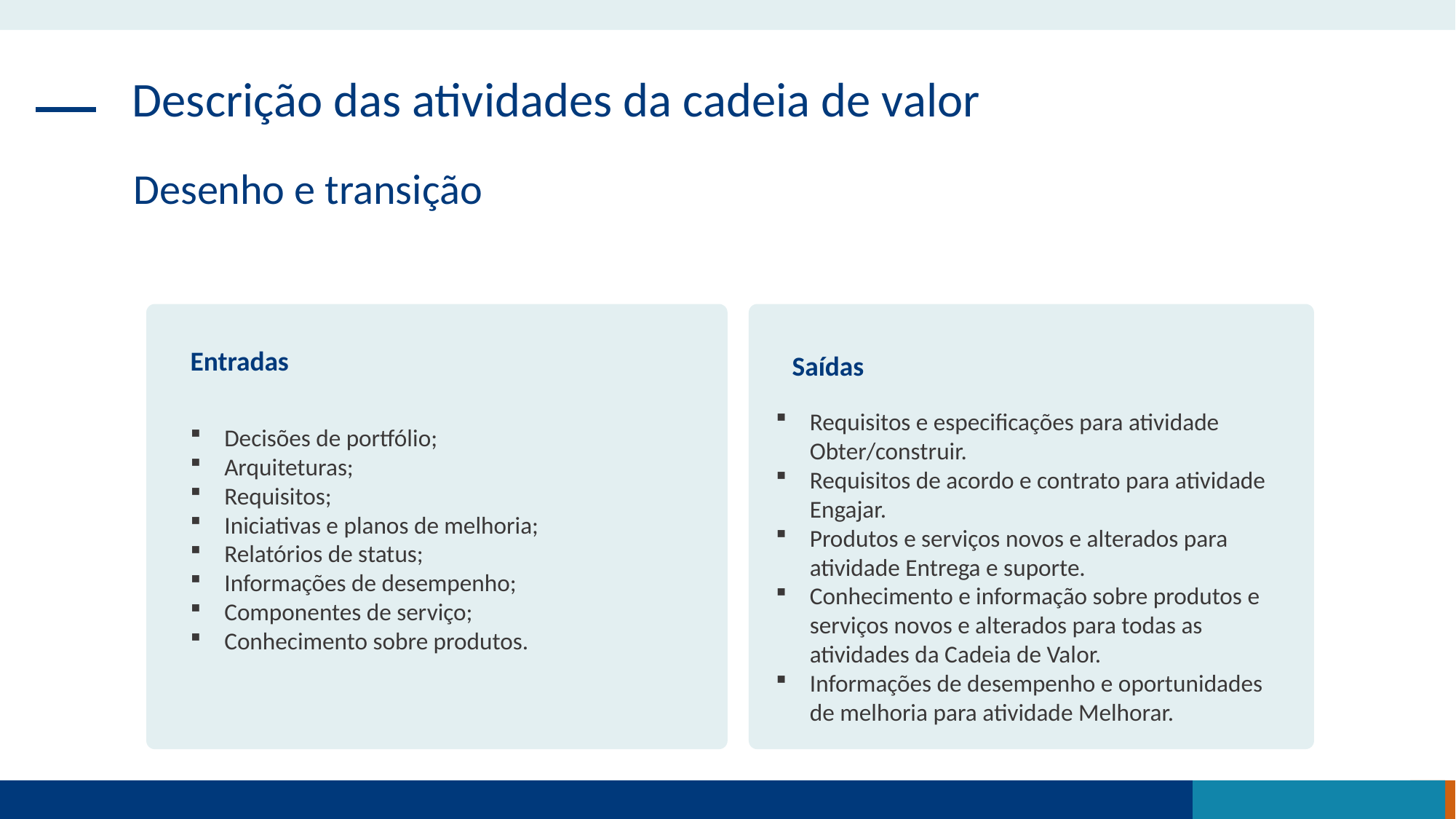

Descrição das atividades da cadeia de valor
Desenho e transição

Entradas
Decisões de portfólio;
Arquiteturas;
Requisitos;
Iniciativas e planos de melhoria;
Relatórios de status;
Informações de desempenho;
Componentes de serviço;
Conhecimento sobre produtos.

Saídas
Requisitos e especificações para atividade Obter/construir.
Requisitos de acordo e contrato para atividade Engajar.
Produtos e serviços novos e alterados para atividade Entrega e suporte.
Conhecimento e informação sobre produtos e serviços novos e alterados para todas as atividades da Cadeia de Valor.
Informações de desempenho e oportunidades de melhoria para atividade Melhorar.